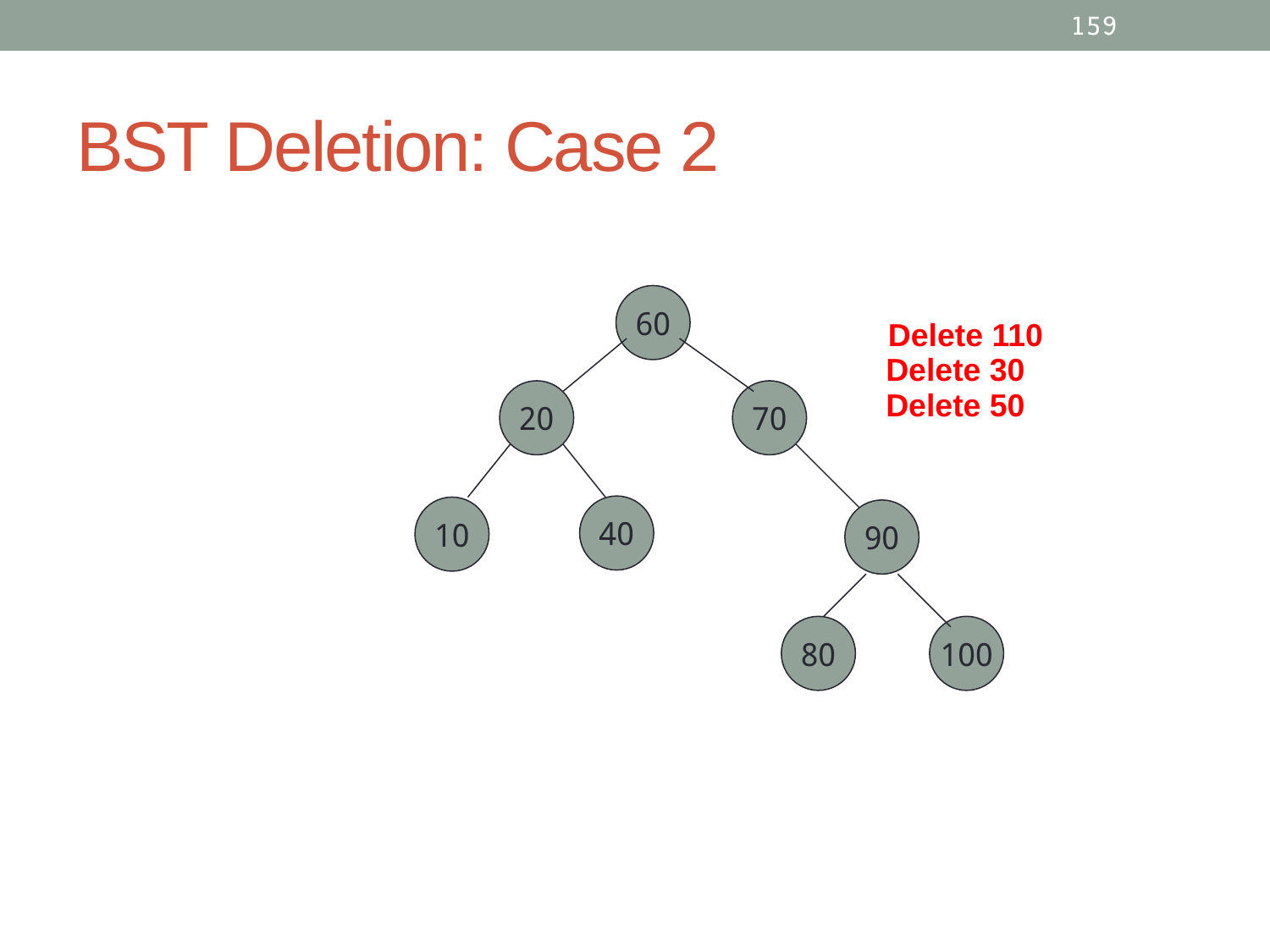

159
# BST Deletion: Case 2
60

20
70

40
10
90

80
100
Delete 110
Delete 30
Delete 50